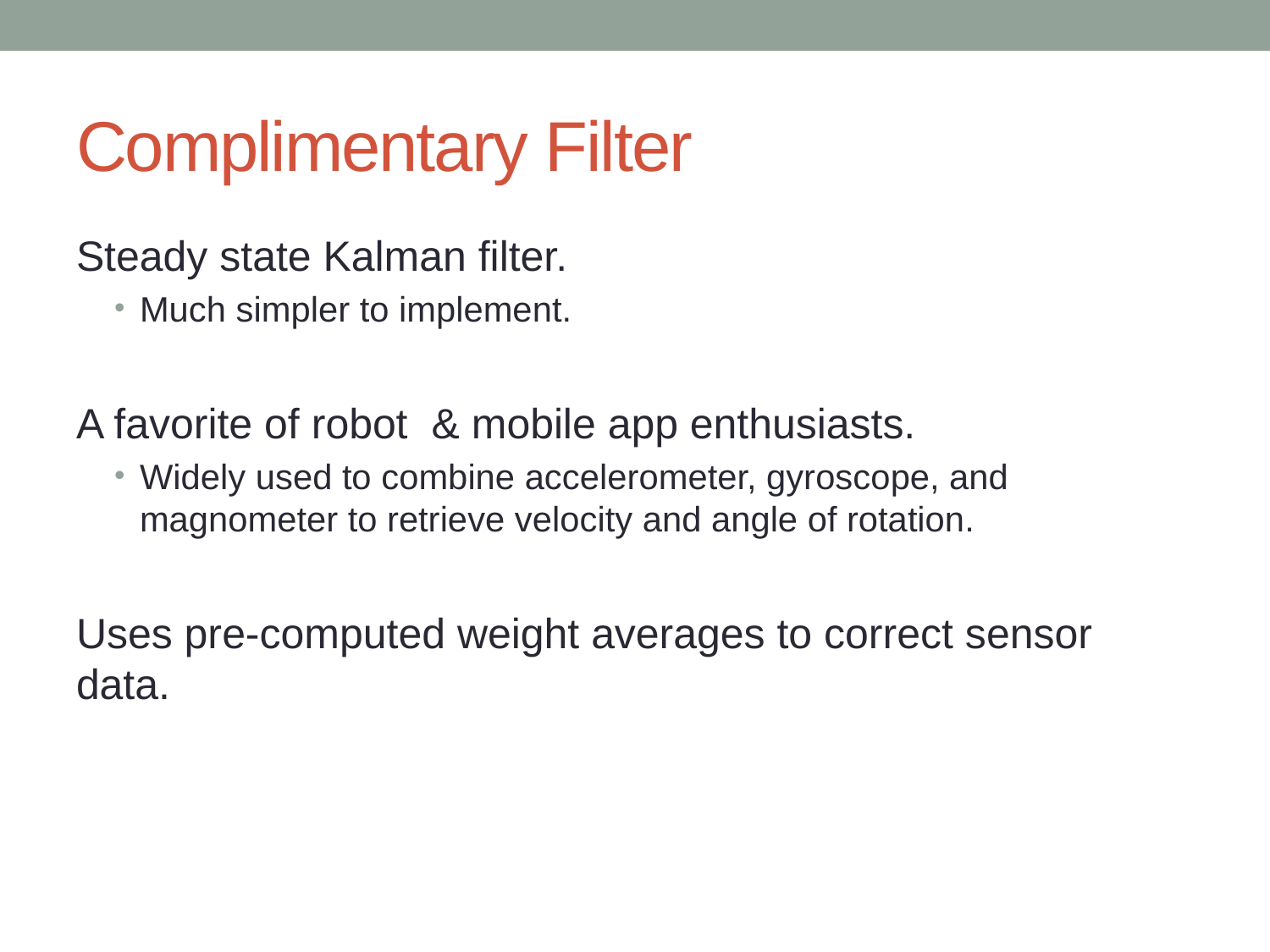

# Complimentary Filter
Steady state Kalman filter.
Much simpler to implement.

A favorite of robot  & mobile app enthusiasts.
Widely used to combine accelerometer, gyroscope, and magnometer to retrieve velocity and angle of rotation.

Uses pre-computed weight averages to correct sensor data.